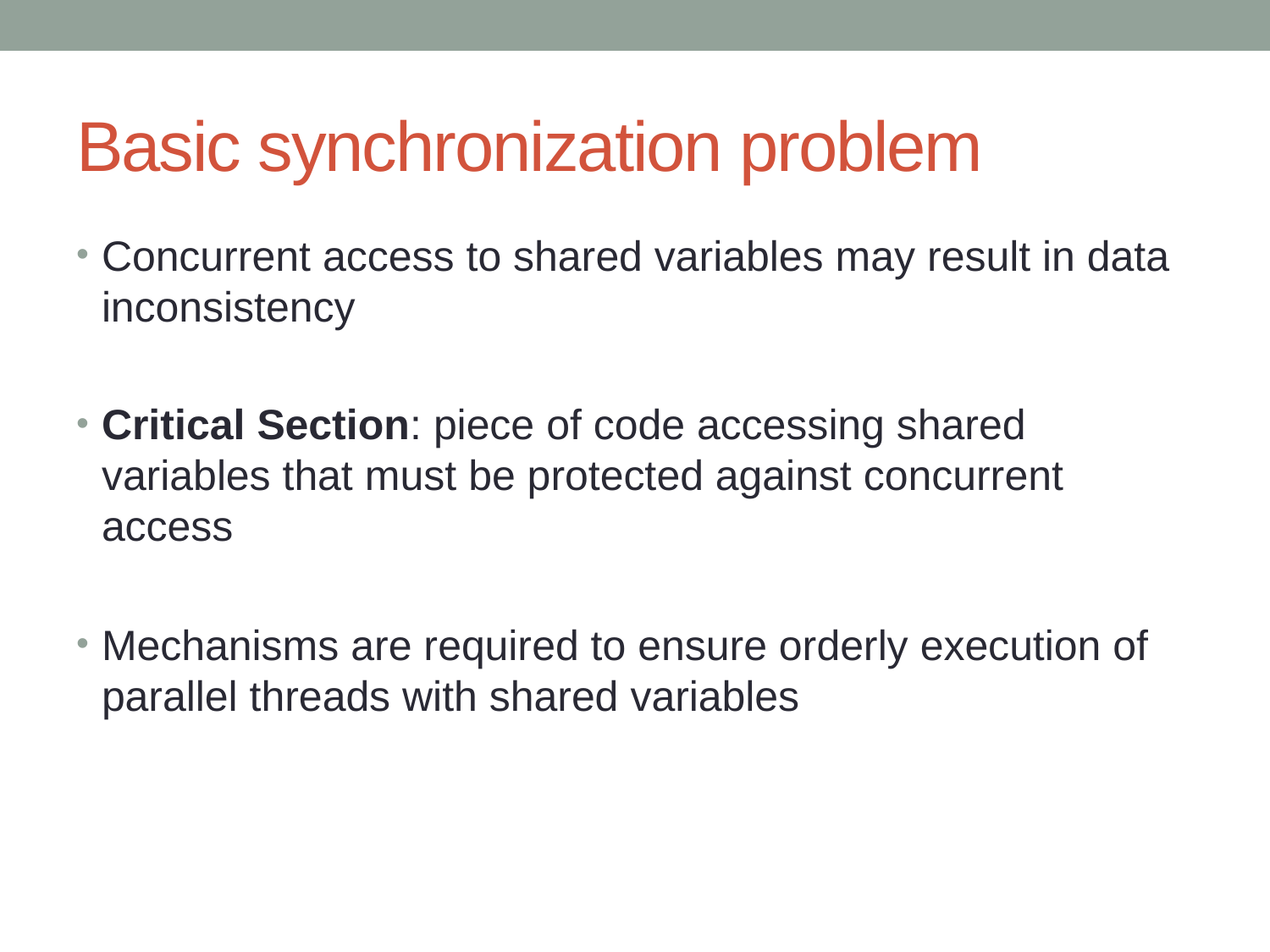

# Basic synchronization problem
Concurrent access to shared variables may result in data inconsistency

Critical Section: piece of code accessing shared variables that must be protected against concurrent access

Mechanisms are required to ensure orderly execution of parallel threads with shared variables